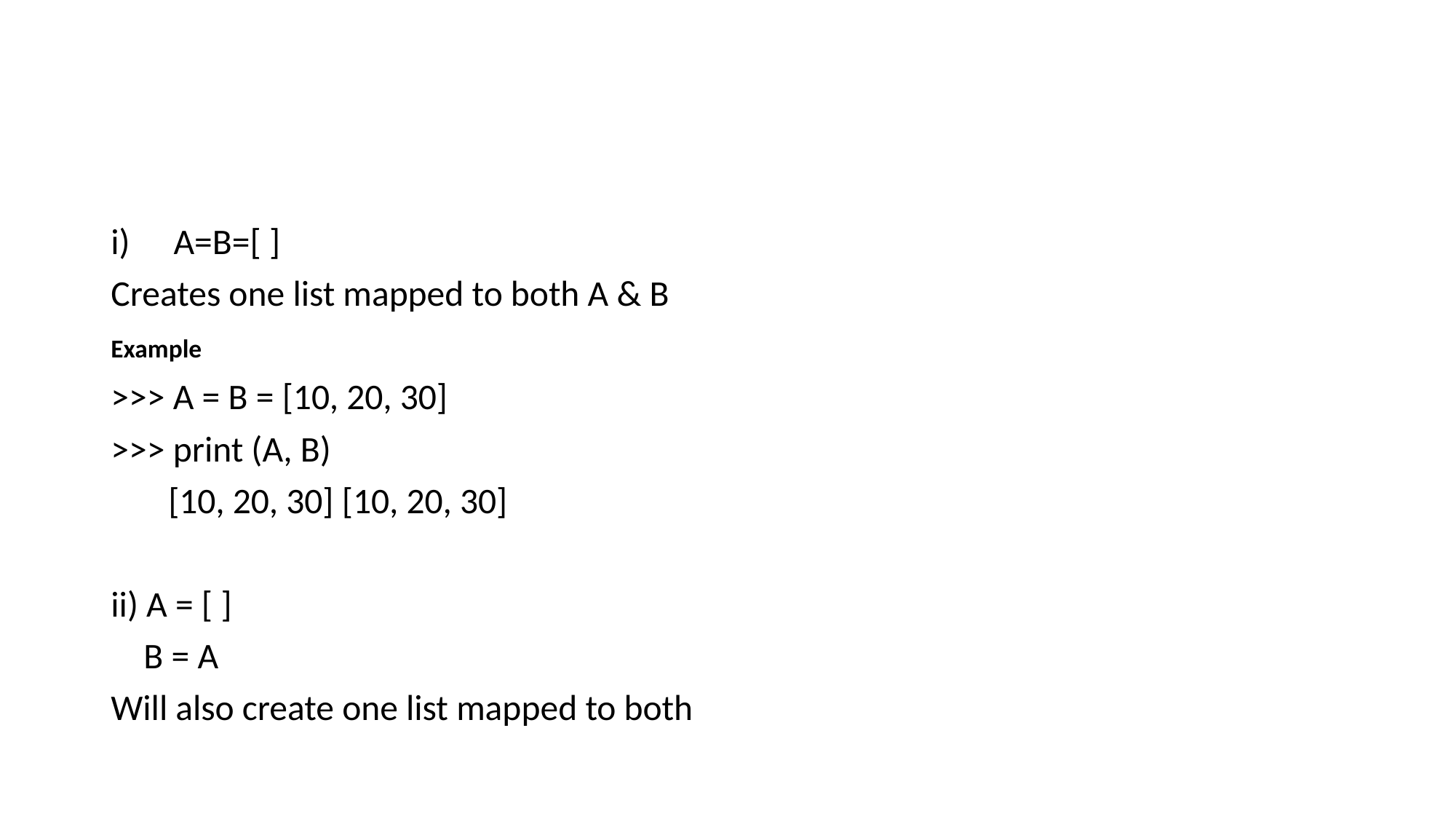

#
A=B=[ ]
Creates one list mapped to both A & B
Example
>>> A = B = [10, 20, 30]
>>> print (A, B)
       [10, 20, 30] [10, 20, 30]

ii) A = [ ]
    B = A
Will also create one list mapped to both